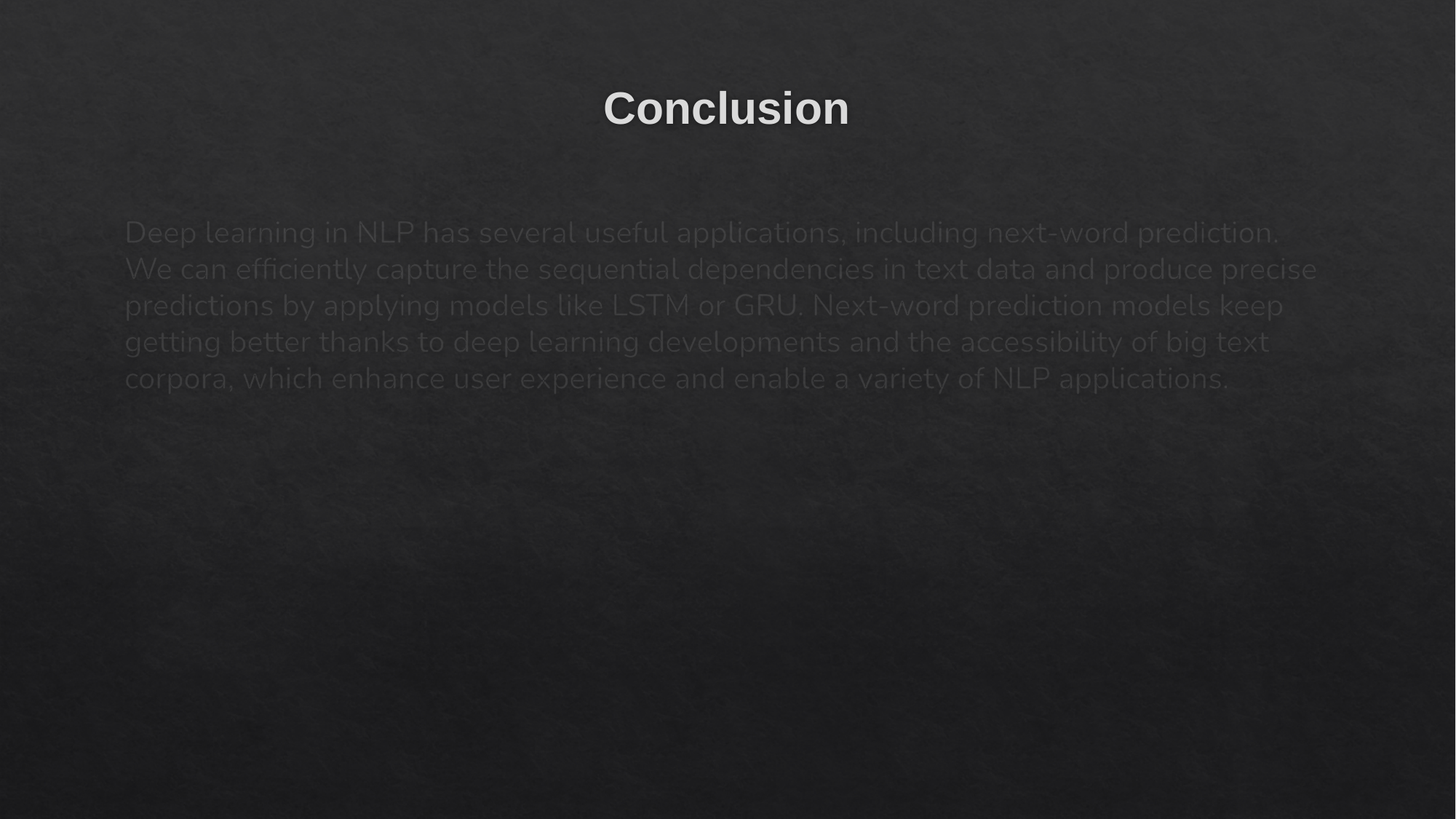

# Conclusion
Deep learning in NLP has several useful applications, including next-word prediction. We can efficiently capture the sequential dependencies in text data and produce precise predictions by applying models like LSTM or GRU. Next-word prediction models keep getting better thanks to deep learning developments and the accessibility of big text corpora, which enhance user experience and enable a variety of NLP applications.